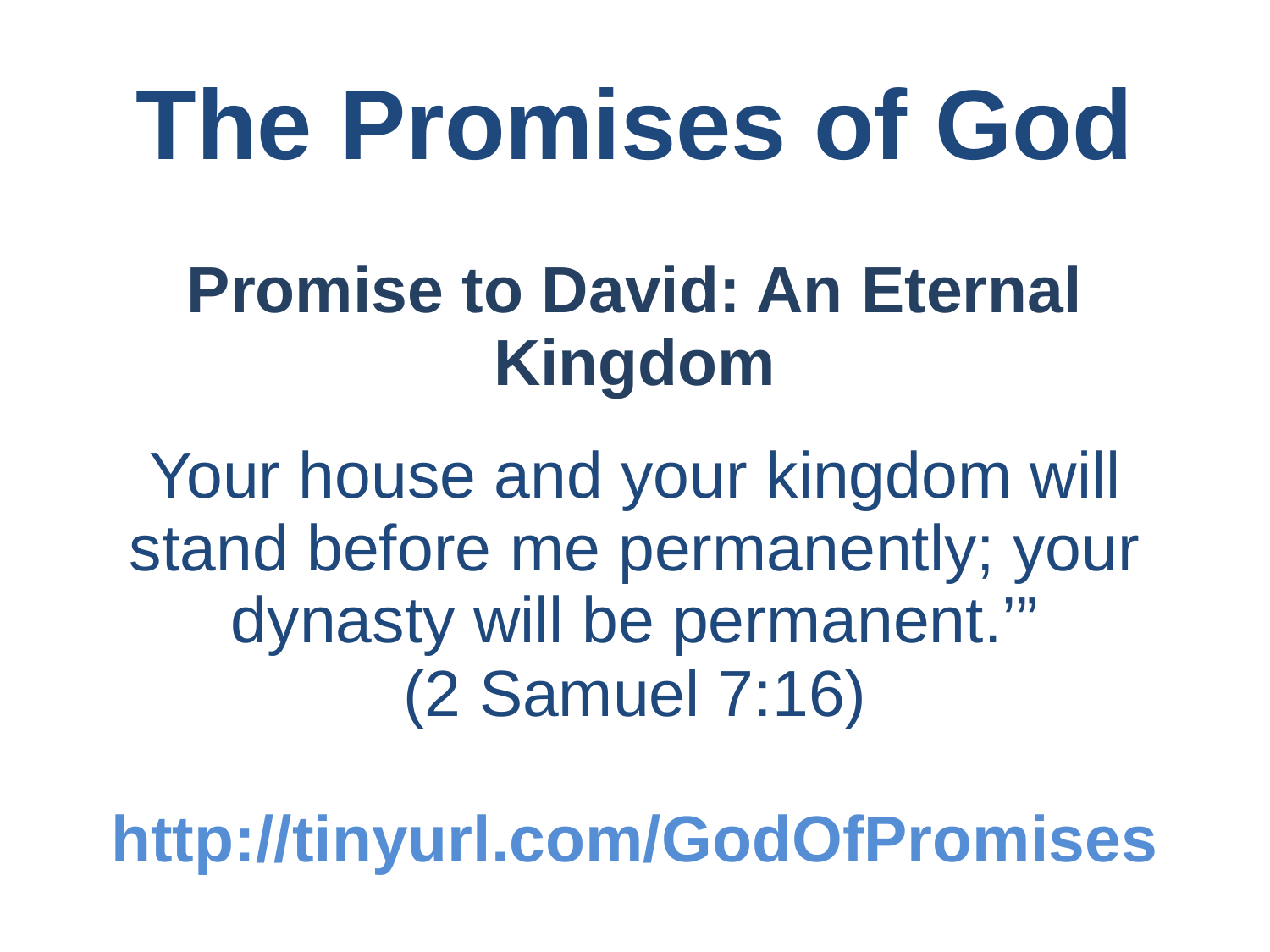

The Promises of God
Promise to David: An Eternal Kingdom

Your house and your kingdom will stand before me permanently; your dynasty will be permanent.’”
(2 Samuel 7:16)

http://tinyurl.com/GodOfPromises